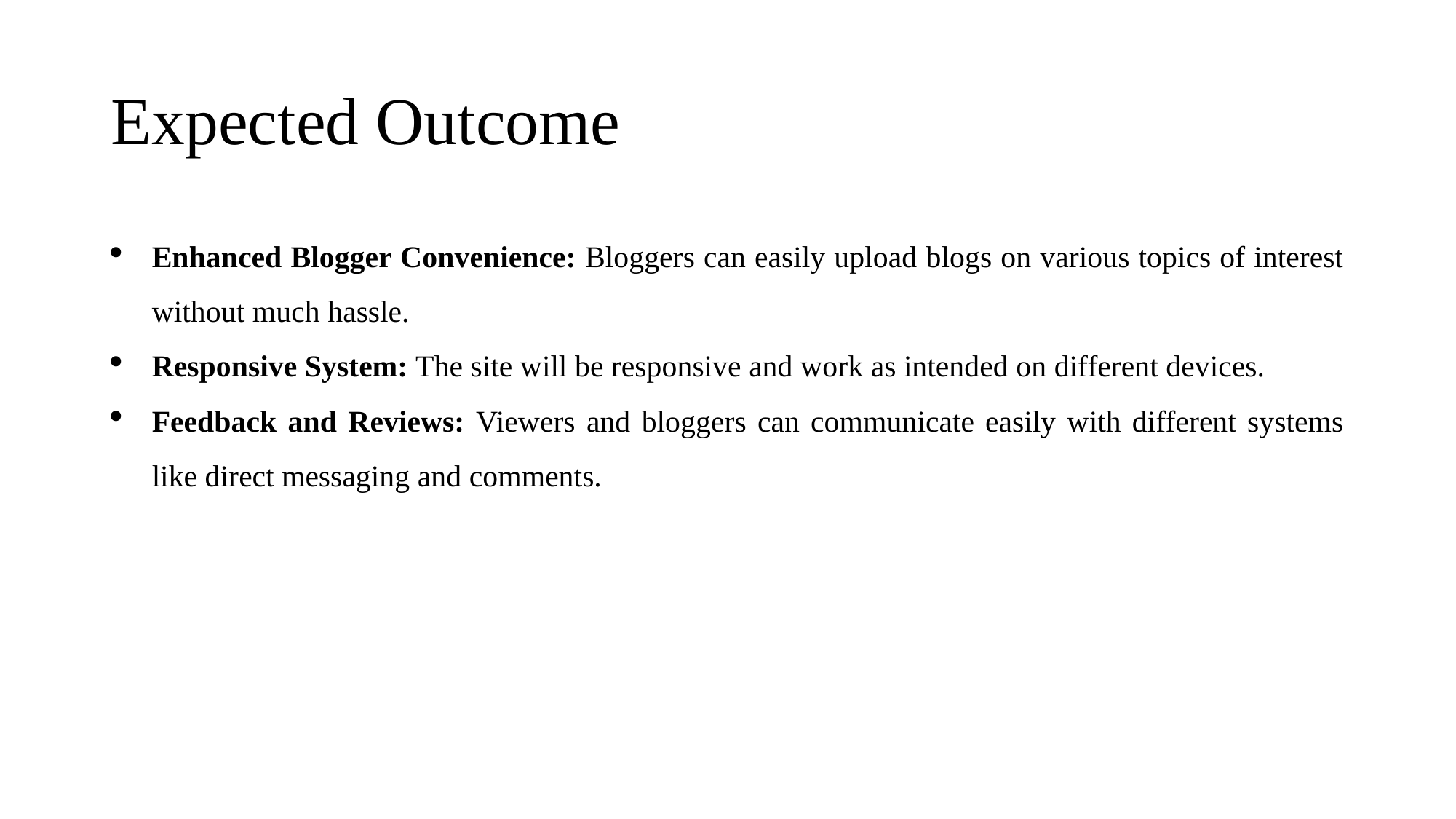

# Expected Outcome
Enhanced Blogger Convenience: Bloggers can easily upload blogs on various topics of interest without much hassle.
Responsive System: The site will be responsive and work as intended on different devices.
Feedback and Reviews: Viewers and bloggers can communicate easily with different systems like direct messaging and comments.